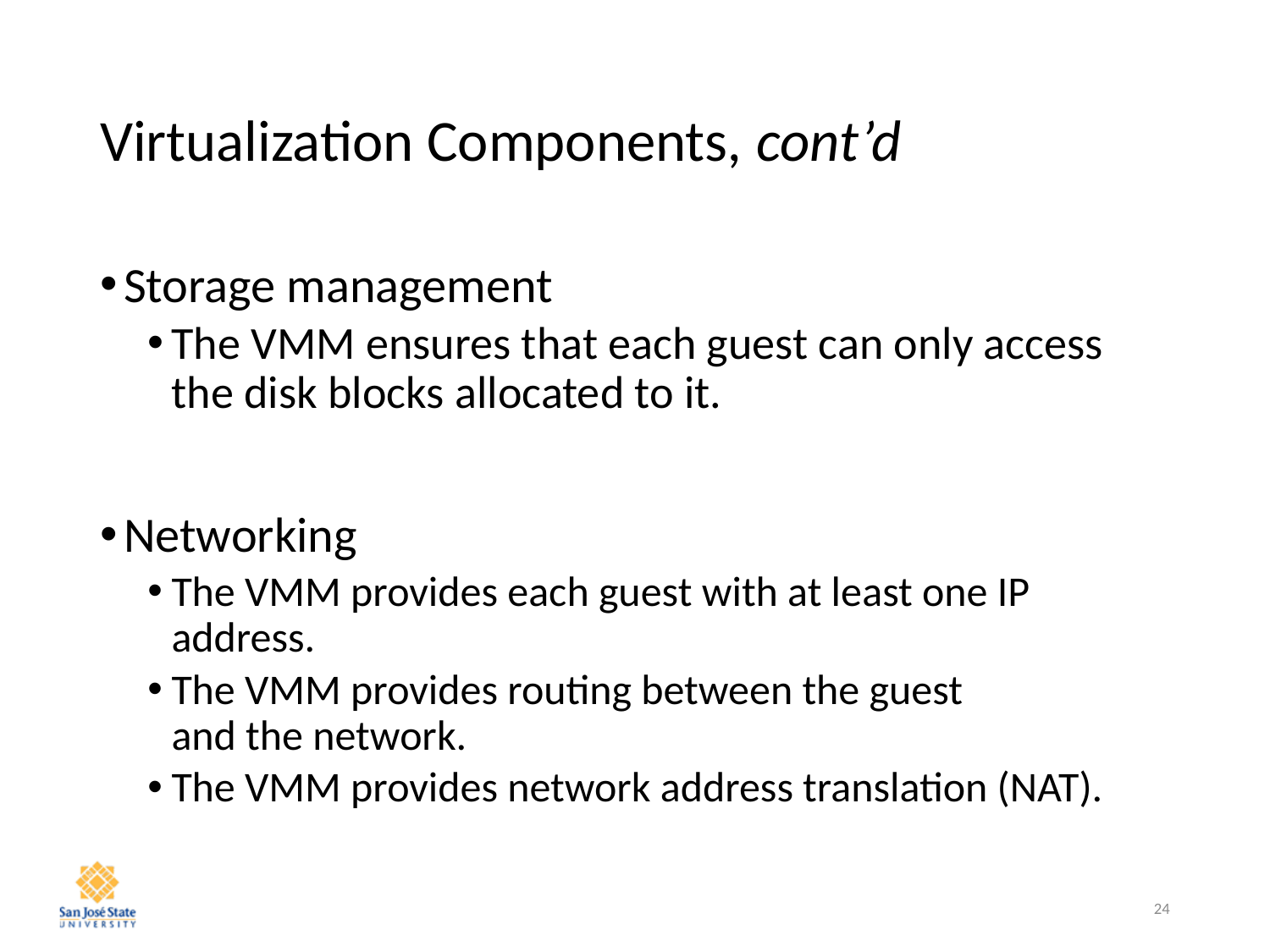

# Virtualization Components, cont’d
Storage management
The VMM ensures that each guest can only access
the disk blocks allocated to it.

Networking
The VMM provides each guest with at least one IP address.
The VMM provides routing between the guest
and the network.
The VMM provides network address translation (NAT).
24